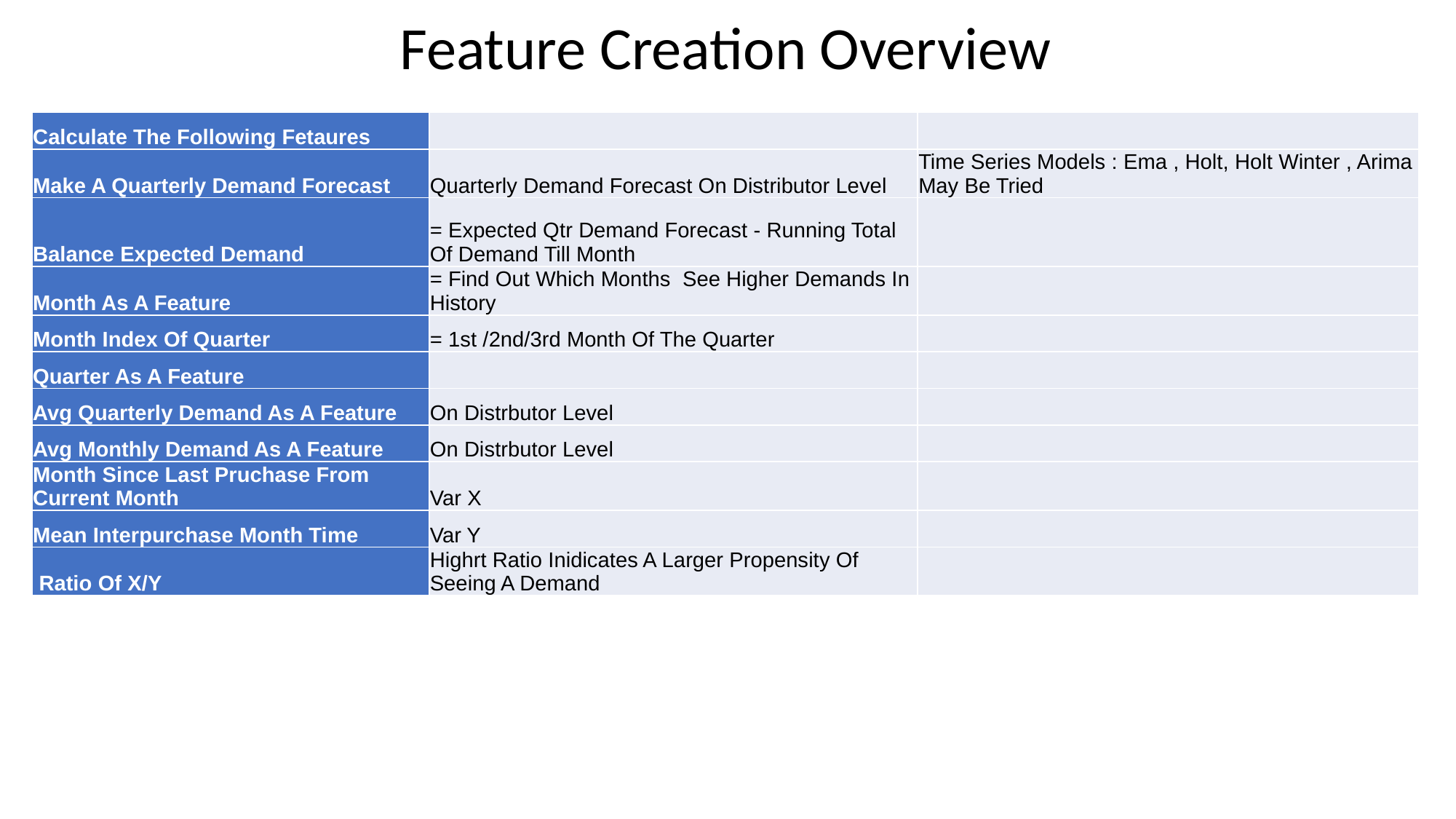

# Feature Creation Overview
| Calculate The Following Fetaures |  |  |
| --- | --- | --- |
| Make A Quarterly Demand Forecast | Quarterly Demand Forecast On Distributor Level | Time Series Models : Ema , Holt, Holt Winter , Arima May Be Tried |
| Balance Expected Demand | = Expected Qtr Demand Forecast - Running Total Of Demand Till Month |  |
| Month As A Feature | = Find Out Which Months See Higher Demands In History |  |
| Month Index Of Quarter | = 1st /2nd/3rd Month Of The Quarter |  |
| Quarter As A Feature |  |  |
| Avg Quarterly Demand As A Feature | On Distrbutor Level |  |
| Avg Monthly Demand As A Feature | On Distrbutor Level |  |
| Month Since Last Pruchase From Current Month | Var X |  |
| Mean Interpurchase Month Time | Var Y |  |
| Ratio Of X/Y | Highrt Ratio Inidicates A Larger Propensity Of Seeing A Demand |  |